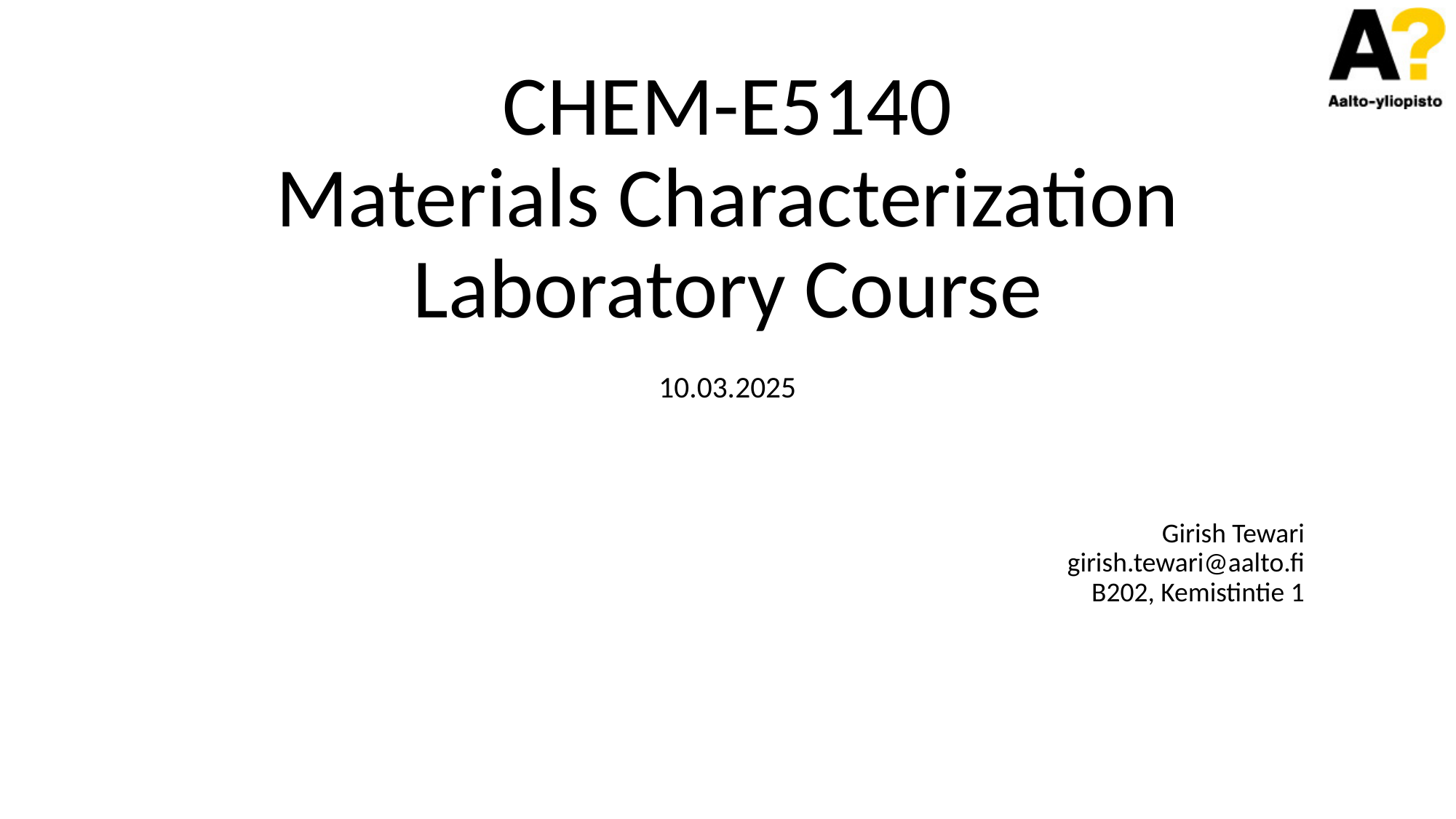

# CHEM-E5140 Materials Characterization Laboratory Course
10.03.2025
Girish Tewari
girish.tewari@aalto.fi
B202, Kemistintie 1